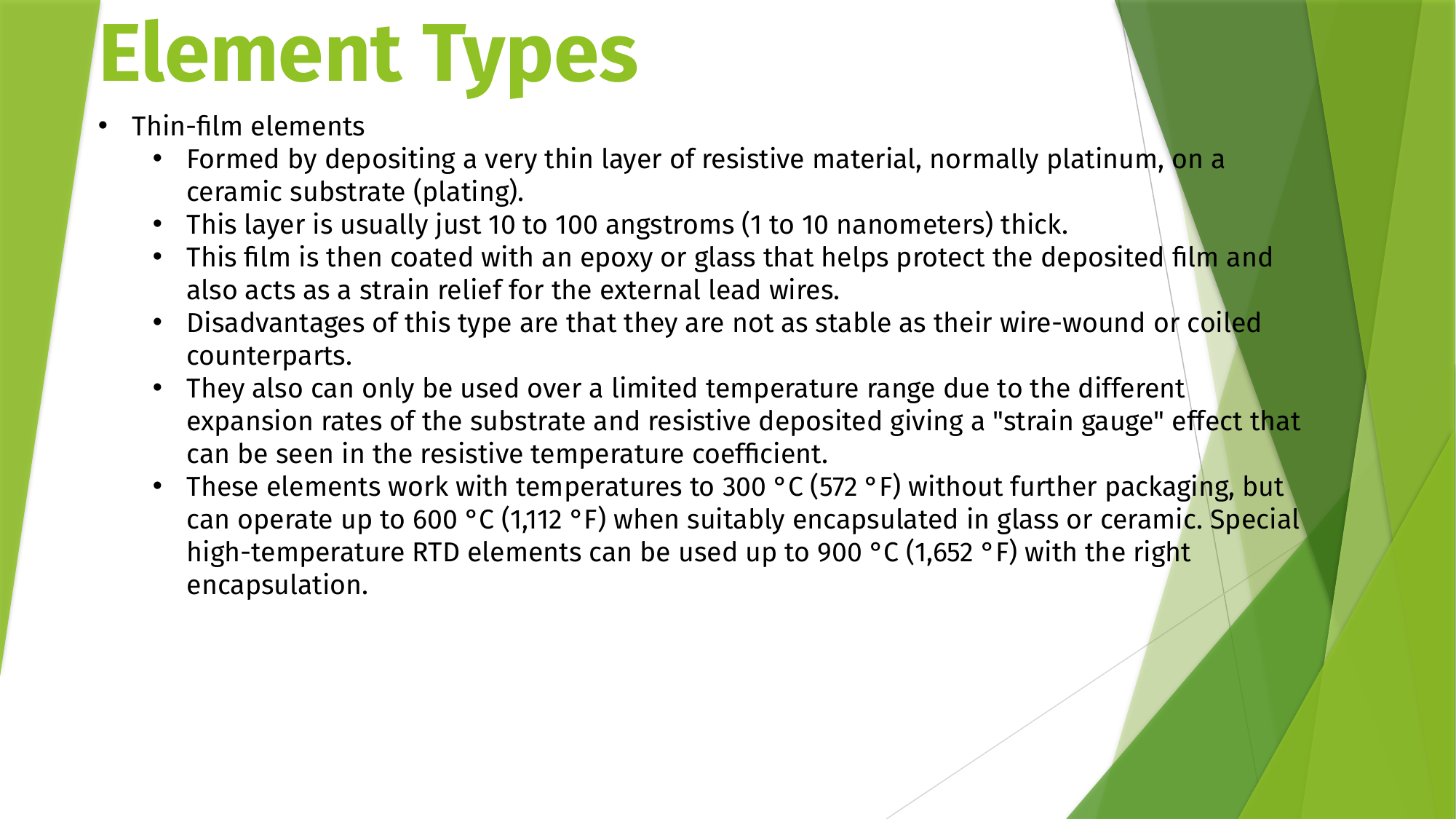

# Element Types
Thin-film elements
Formed by depositing a very thin layer of resistive material, normally platinum, on a ceramic substrate (plating).
This layer is usually just 10 to 100 angstroms (1 to 10 nanometers) thick.
This film is then coated with an epoxy or glass that helps protect the deposited film and also acts as a strain relief for the external lead wires.
Disadvantages of this type are that they are not as stable as their wire-wound or coiled counterparts.
They also can only be used over a limited temperature range due to the different expansion rates of the substrate and resistive deposited giving a "strain gauge" effect that can be seen in the resistive temperature coefficient.
These elements work with temperatures to 300 °C (572 °F) without further packaging, but can operate up to 600 °C (1,112 °F) when suitably encapsulated in glass or ceramic. Special high-temperature RTD elements can be used up to 900 °C (1,652 °F) with the right encapsulation.